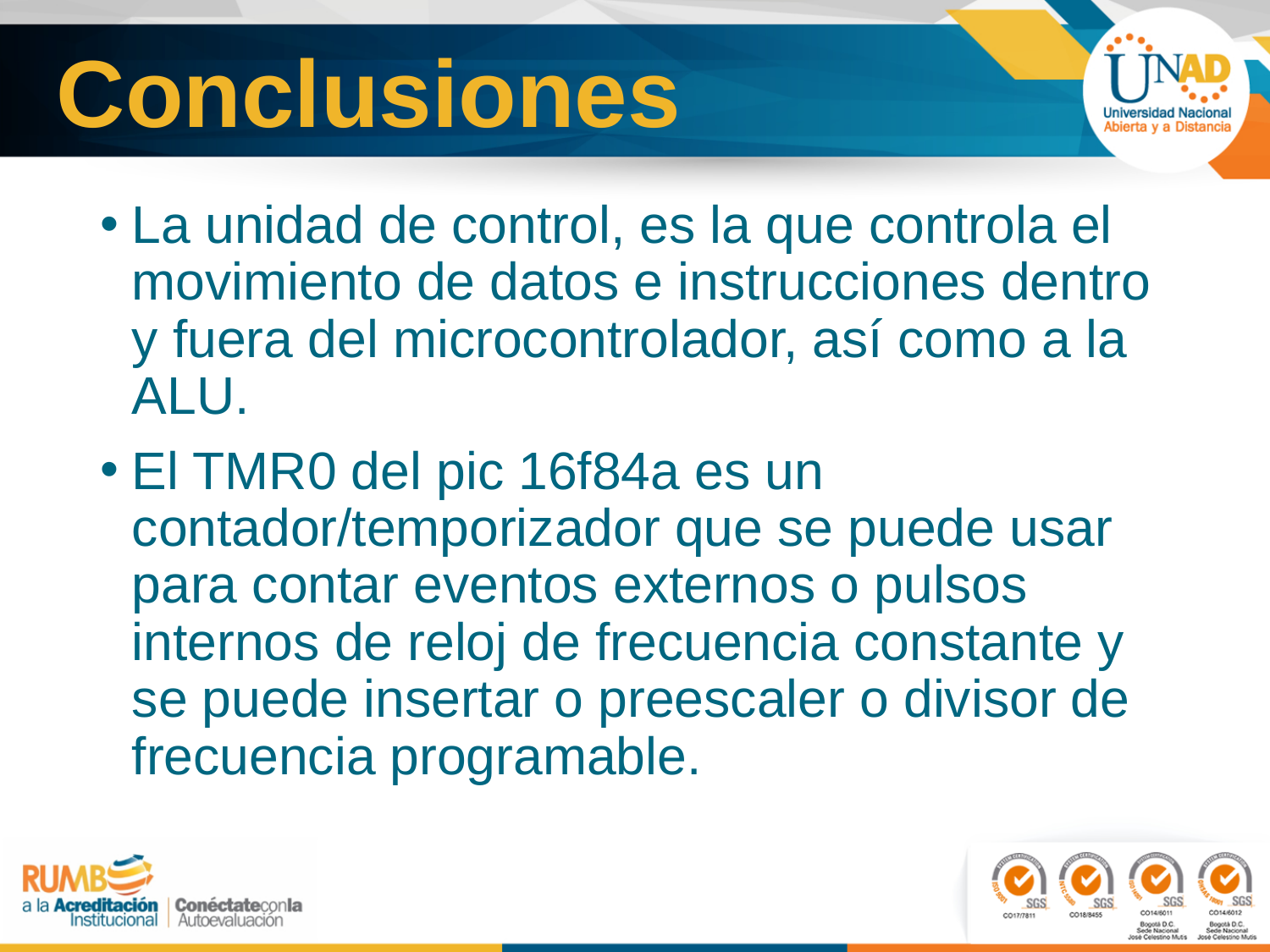

# Conclusiones
La unidad de control, es la que controla el movimiento de datos e instrucciones dentro y fuera del microcontrolador, así como a la ALU.
El TMR0 del pic 16f84a es un contador/temporizador que se puede usar para contar eventos externos o pulsos internos de reloj de frecuencia constante y se puede insertar o preescaler o divisor de frecuencia programable.